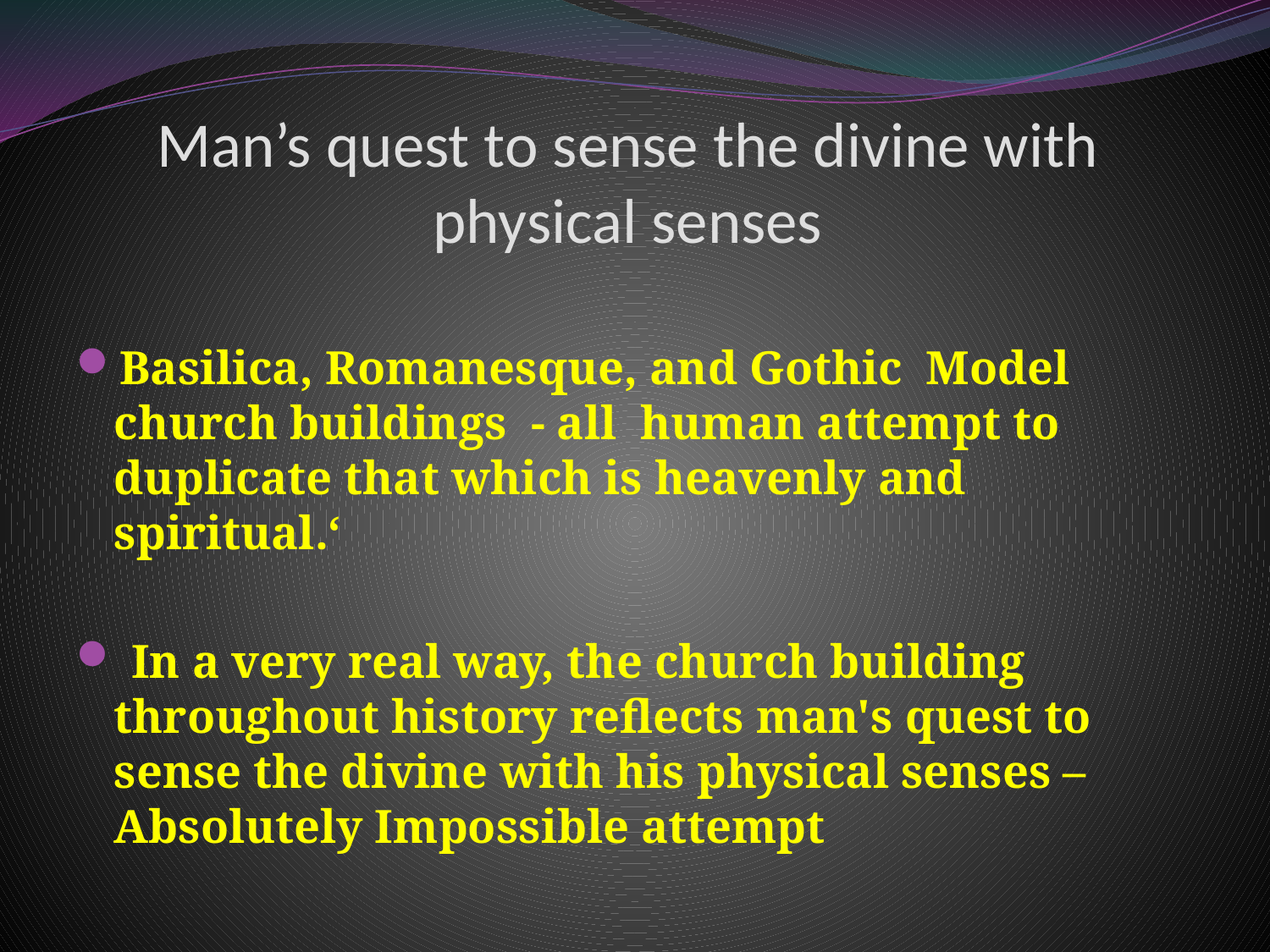

# Man’s quest to sense the divine with  physical senses

Basilica, Romanesque, and Gothic  Model church buildings  - all  human attempt to duplicate that which is heavenly and spiritual.‘

 In a very real way, the church building throughout history reflects man's quest to sense the divine with his physical senses – Absolutely Impossible attempt